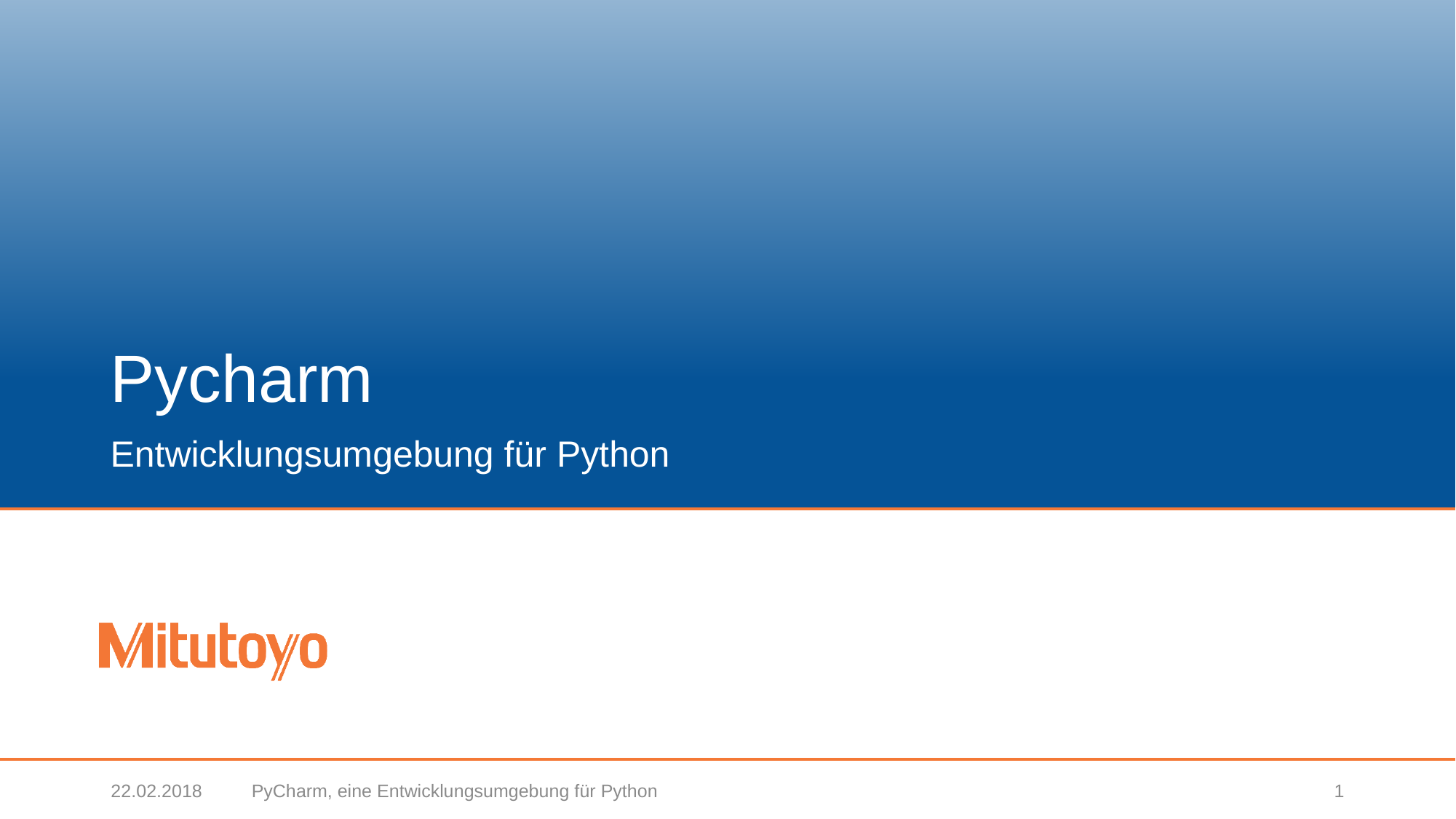

# Pycharm
Entwicklungsumgebung für Python
22.02.2018
PyCharm, eine Entwicklungsumgebung für Python
1